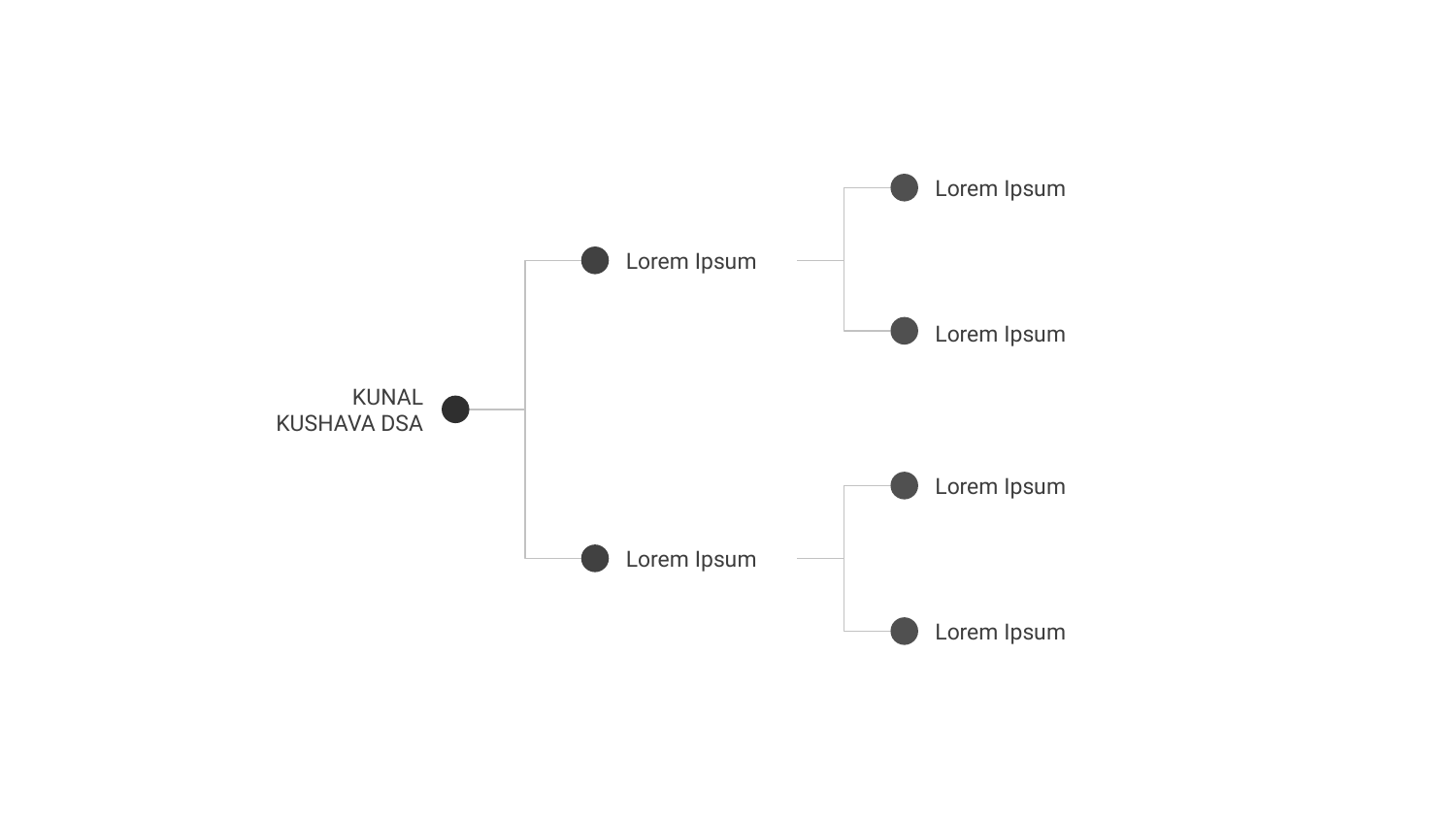

Lorem Ipsum

Lorem Ipsum

Lorem Ipsum

KUNAL KUSHAVA DSA

Lorem Ipsum

Lorem Ipsum

Lorem Ipsum